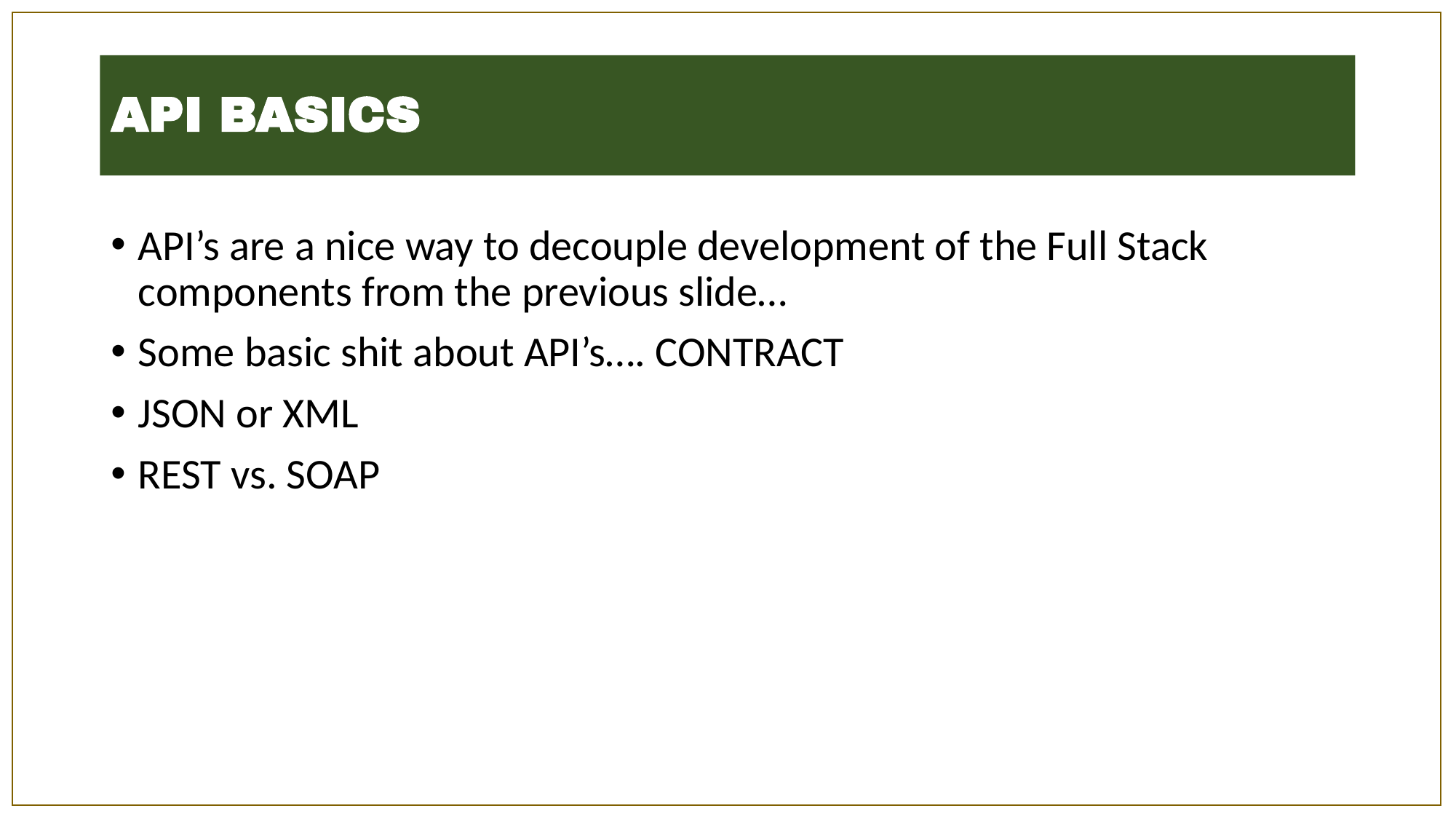

# API BASICS
API’s are a nice way to decouple development of the Full Stack components from the previous slide…
Some basic shit about API’s…. CONTRACT
JSON or XML
REST vs. SOAP